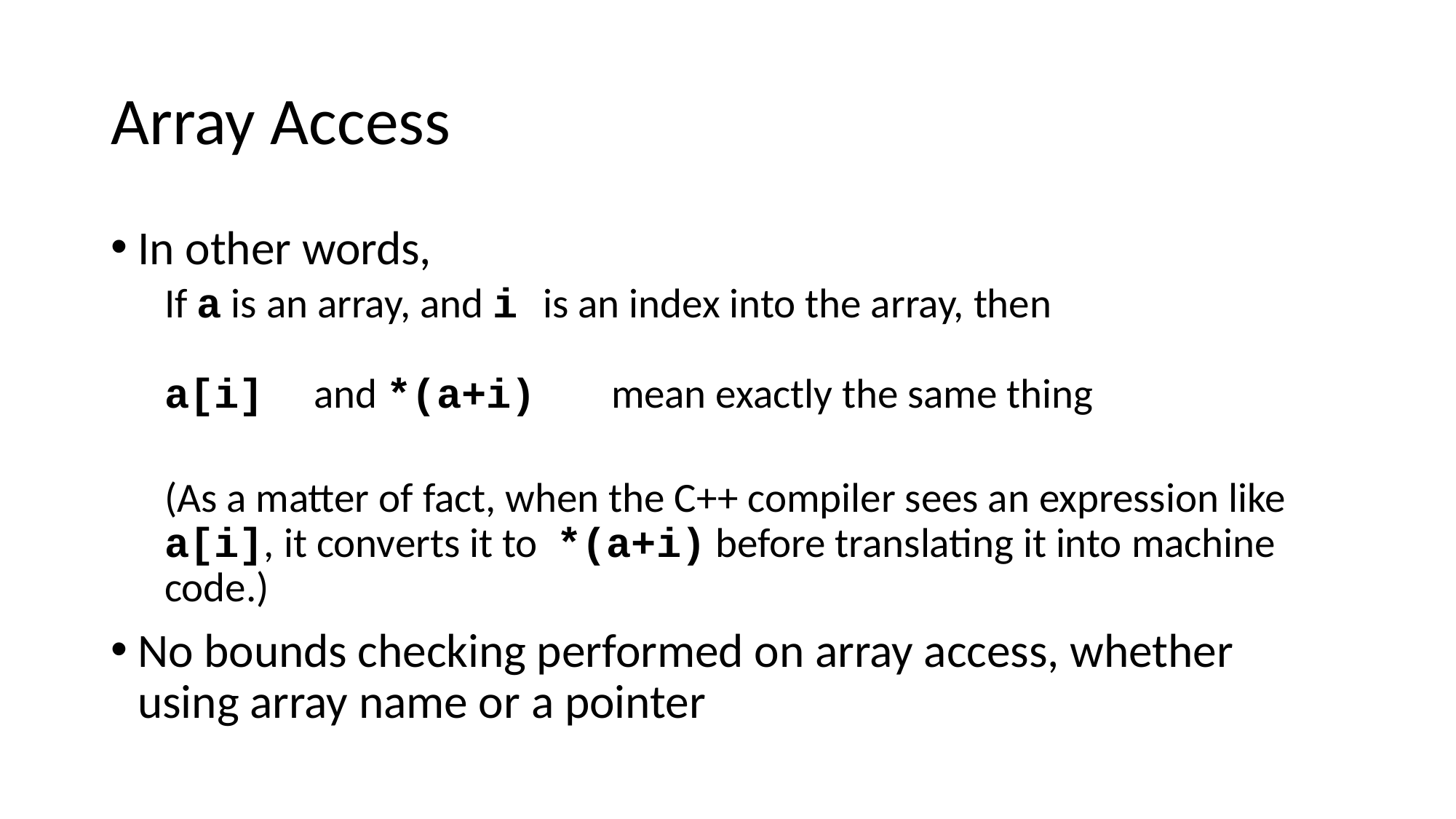

# Array Access
In other words,
If a is an array, and i is an index into the array, then
a[i]  and *(a+i)   mean exactly the same thing

(As a matter of fact, when the C++ compiler sees an expression like a[i], it converts it to  *(a+i) before translating it into machine code.)
No bounds checking performed on array access, whether using array name or a pointer